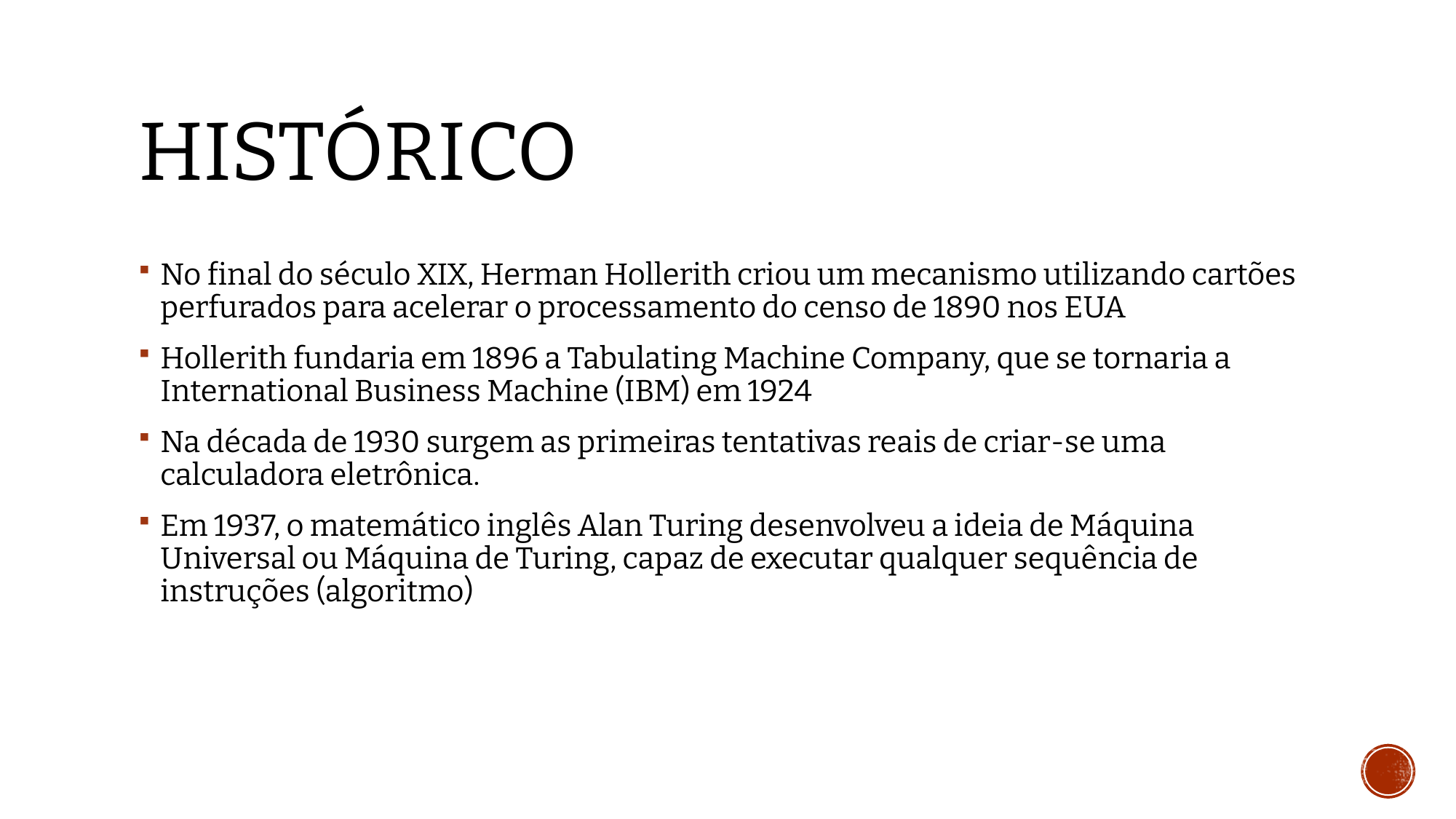

# histórico
No final do século XIX, Herman Hollerith criou um mecanismo utilizando cartões perfurados para acelerar o processamento do censo de 1890 nos EUA
Hollerith fundaria em 1896 a Tabulating Machine Company, que se tornaria a International Business Machine (IBM) em 1924
Na década de 1930 surgem as primeiras tentativas reais de criar-se uma calculadora eletrônica.
Em 1937, o matemático inglês Alan Turing desenvolveu a ideia de Máquina Universal ou Máquina de Turing, capaz de executar qualquer sequência de instruções (algoritmo)